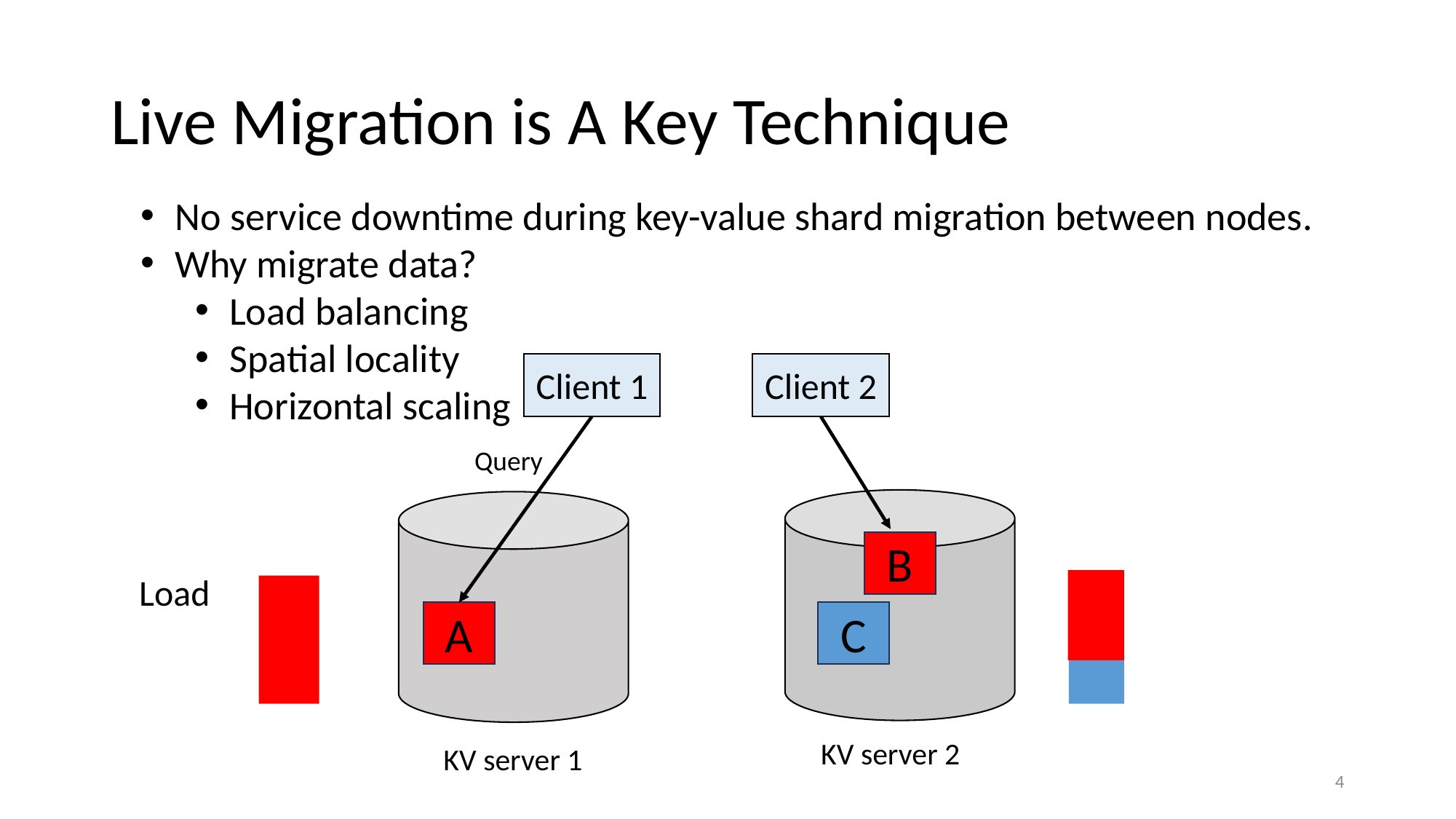

# Live Migration is A Key Technique
No service downtime during key-value shard migration between nodes.
Why migrate data?
Load balancing
Spatial locality
Horizontal scaling
Client 1
Client 2
Query

KV server 2
C

B
Load

A

KV server 1
4